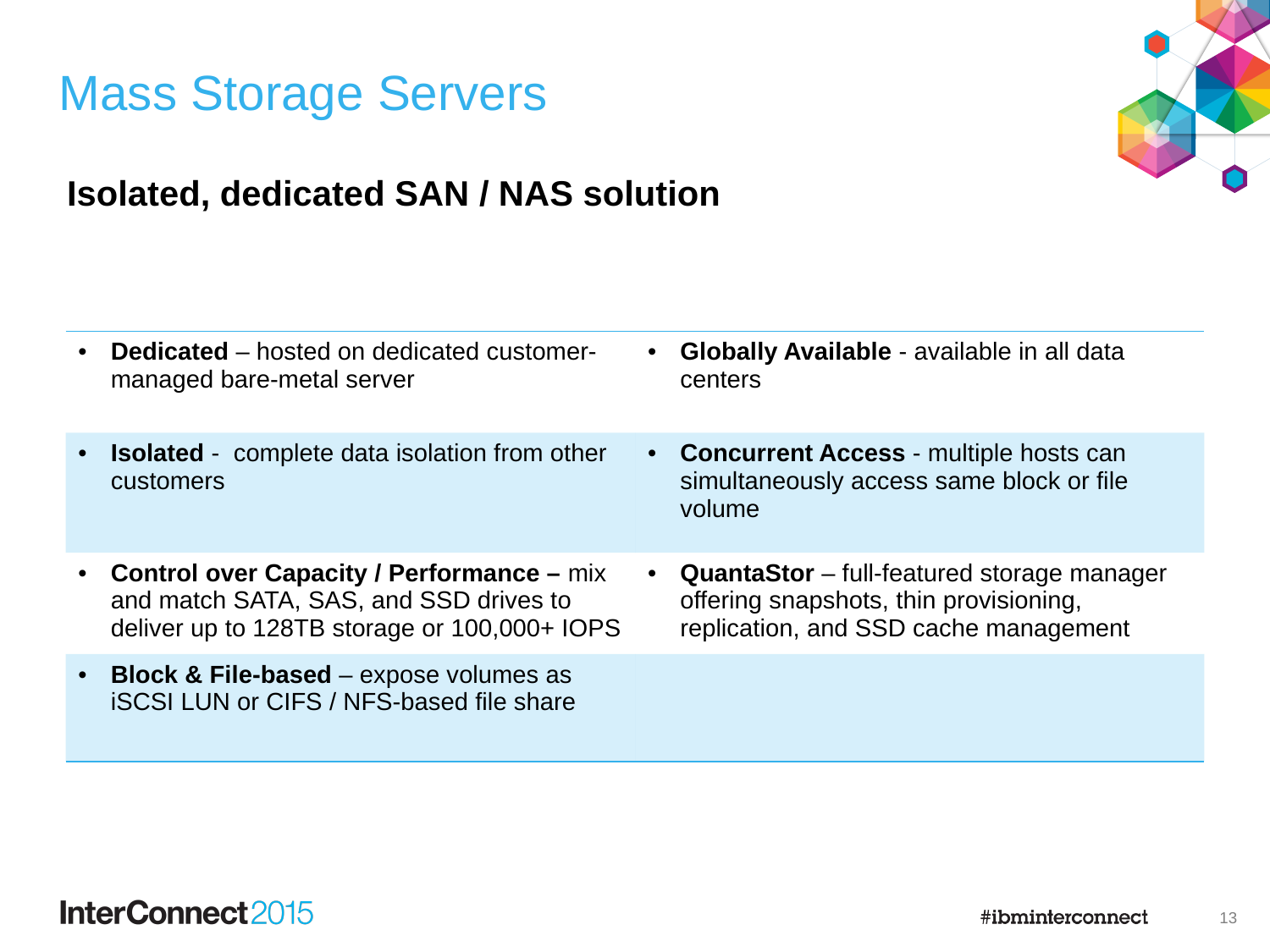

# Mass Storage Servers
Isolated, dedicated SAN / NAS solution
| Dedicated – hosted on dedicated customer-managed bare-metal server | Globally Available - available in all data centers |
| --- | --- |
| Isolated - complete data isolation from other customers | Concurrent Access - multiple hosts can simultaneously access same block or file volume |
| Control over Capacity / Performance – mix and match SATA, SAS, and SSD drives to deliver up to 128TB storage or 100,000+ IOPS | QuantaStor – full-featured storage manager offering snapshots, thin provisioning, replication, and SSD cache management |
| Block & File-based – expose volumes as iSCSI LUN or CIFS / NFS-based file share |  |
13